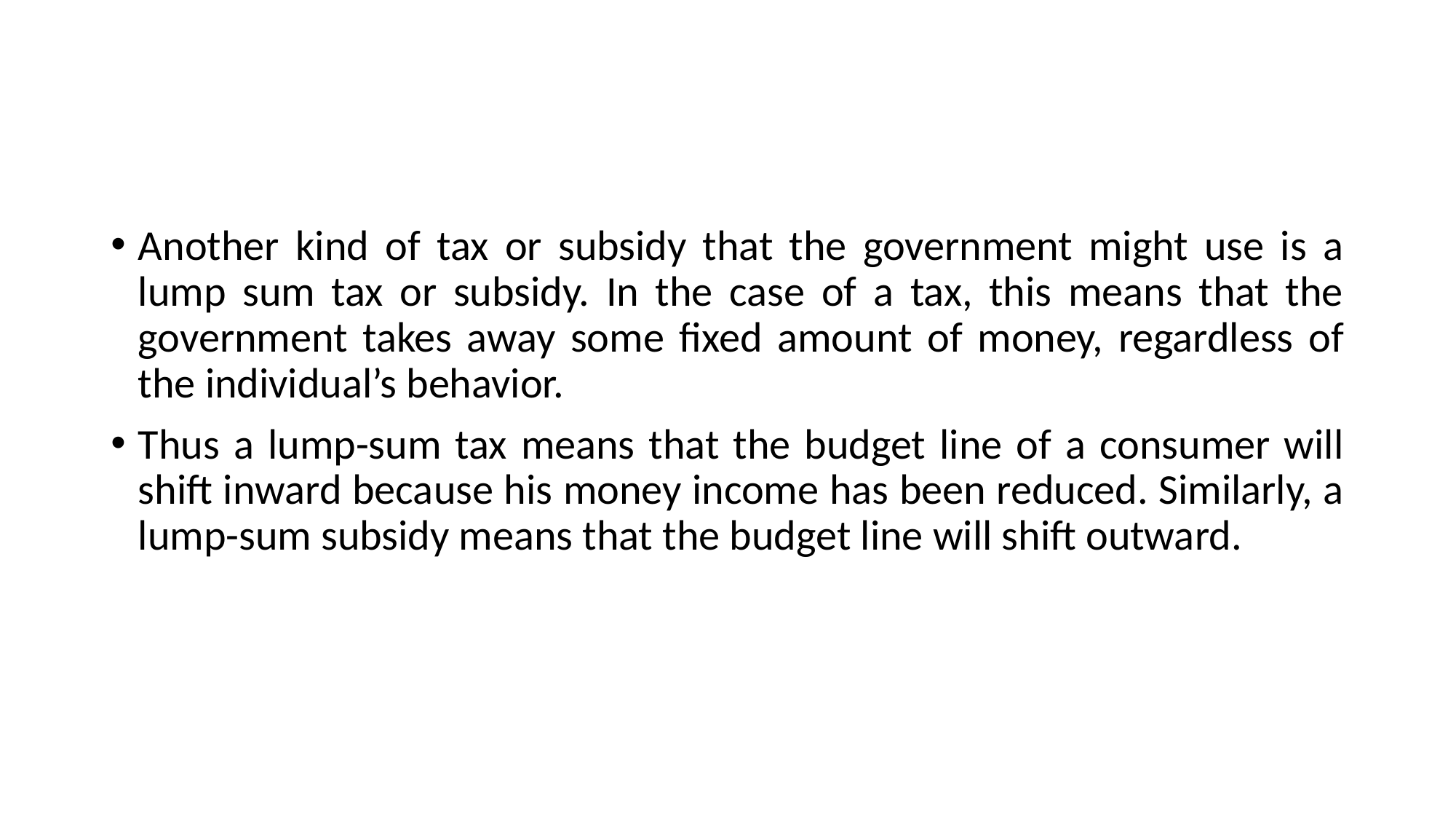

#
Another kind of tax or subsidy that the government might use is a lump sum tax or subsidy. In the case of a tax, this means that the government takes away some fixed amount of money, regardless of the individual’s behavior.
Thus a lump-sum tax means that the budget line of a consumer will shift inward because his money income has been reduced. Similarly, a lump-sum subsidy means that the budget line will shift outward.